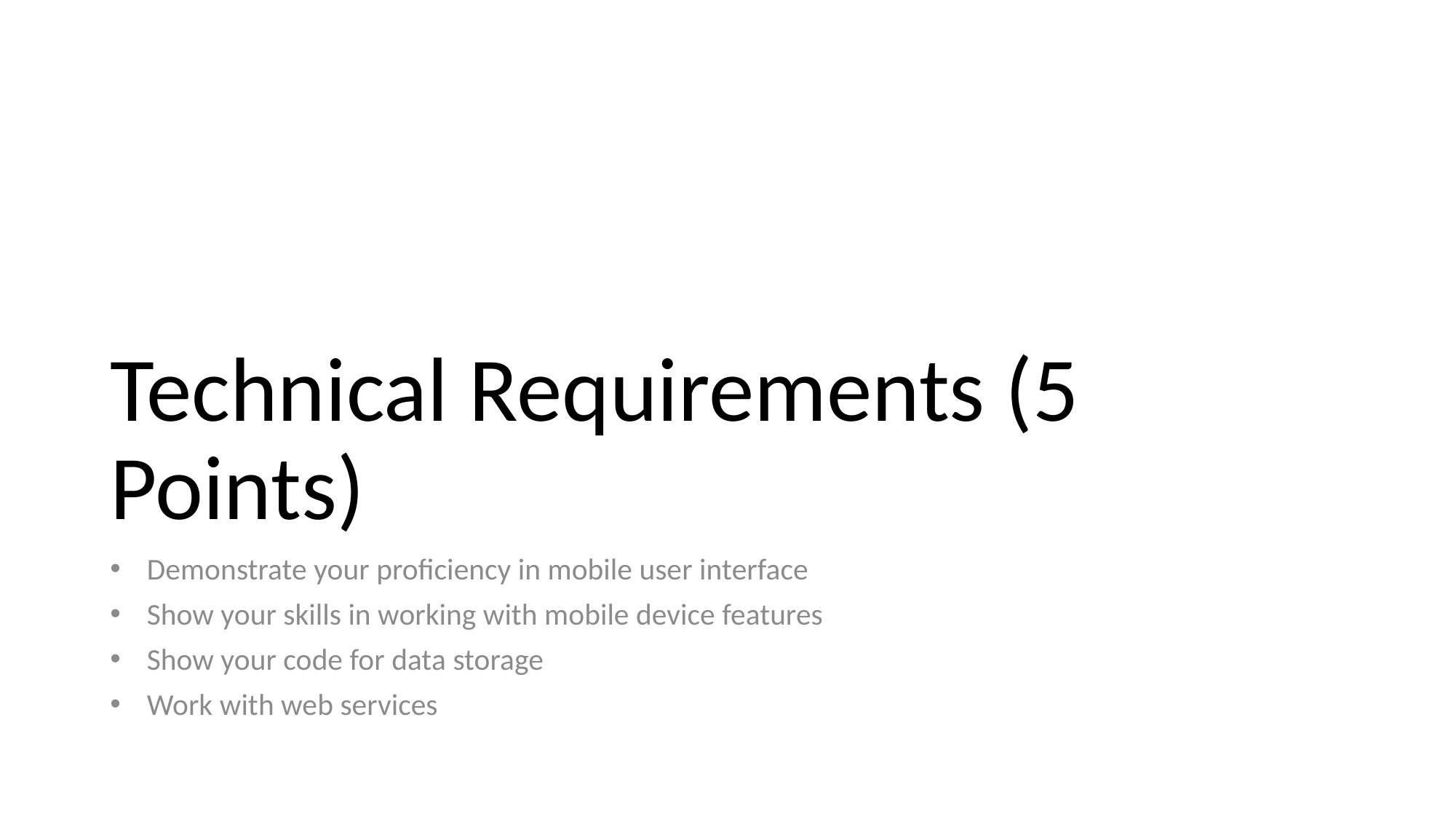

# Technical Requirements (5 Points)
Demonstrate your proficiency in mobile user interface
Show your skills in working with mobile device features
Show your code for data storage
Work with web services